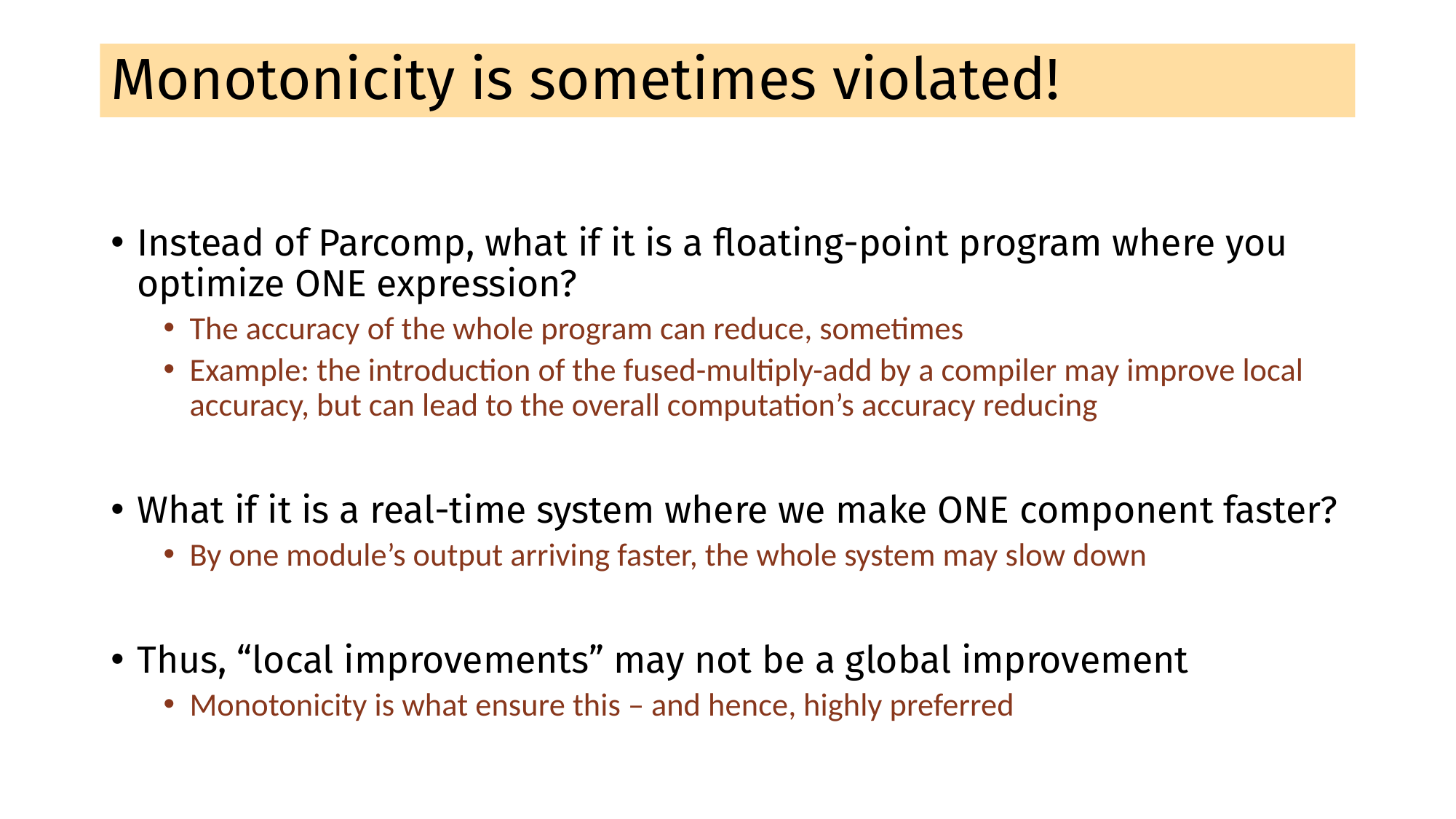

# Monotonicity is sometimes violated!
Instead of Parcomp, what if it is a floating-point program where you optimize ONE expression?
The accuracy of the whole program can reduce, sometimes
Example: the introduction of the fused-multiply-add by a compiler may improve local accuracy, but can lead to the overall computation’s accuracy reducing

What if it is a real-time system where we make ONE component faster?
By one module’s output arriving faster, the whole system may slow down

Thus, “local improvements” may not be a global improvement
Monotonicity is what ensure this – and hence, highly preferred